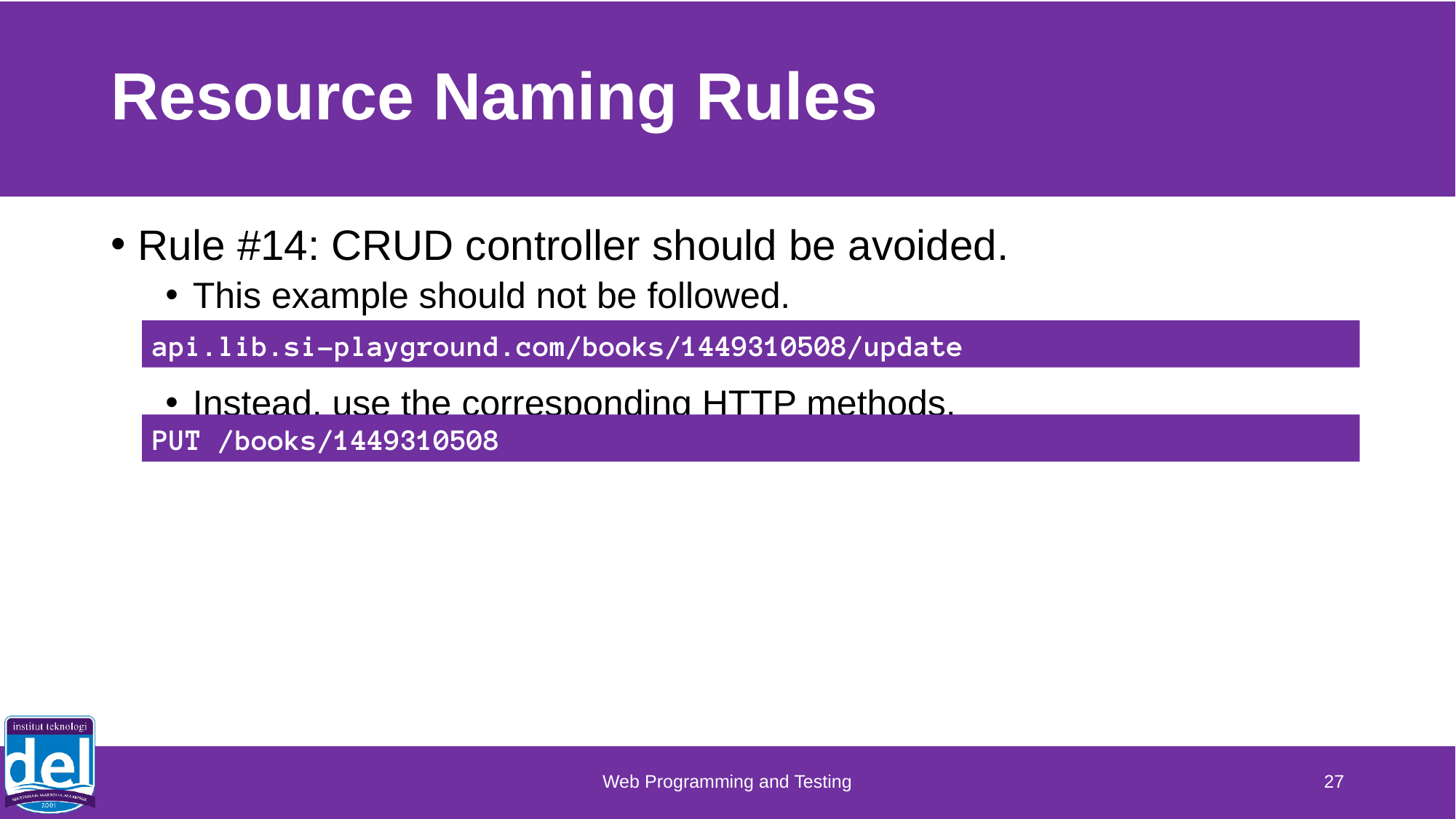

# Resource Naming Rules
Rule #14: CRUD controller should be avoided.
This example should not be followed.

Instead, use the corresponding HTTP methods.
api.lib.si-playground.com/books/1449310508/update
PUT /books/1449310508
Web Programming and Testing
27